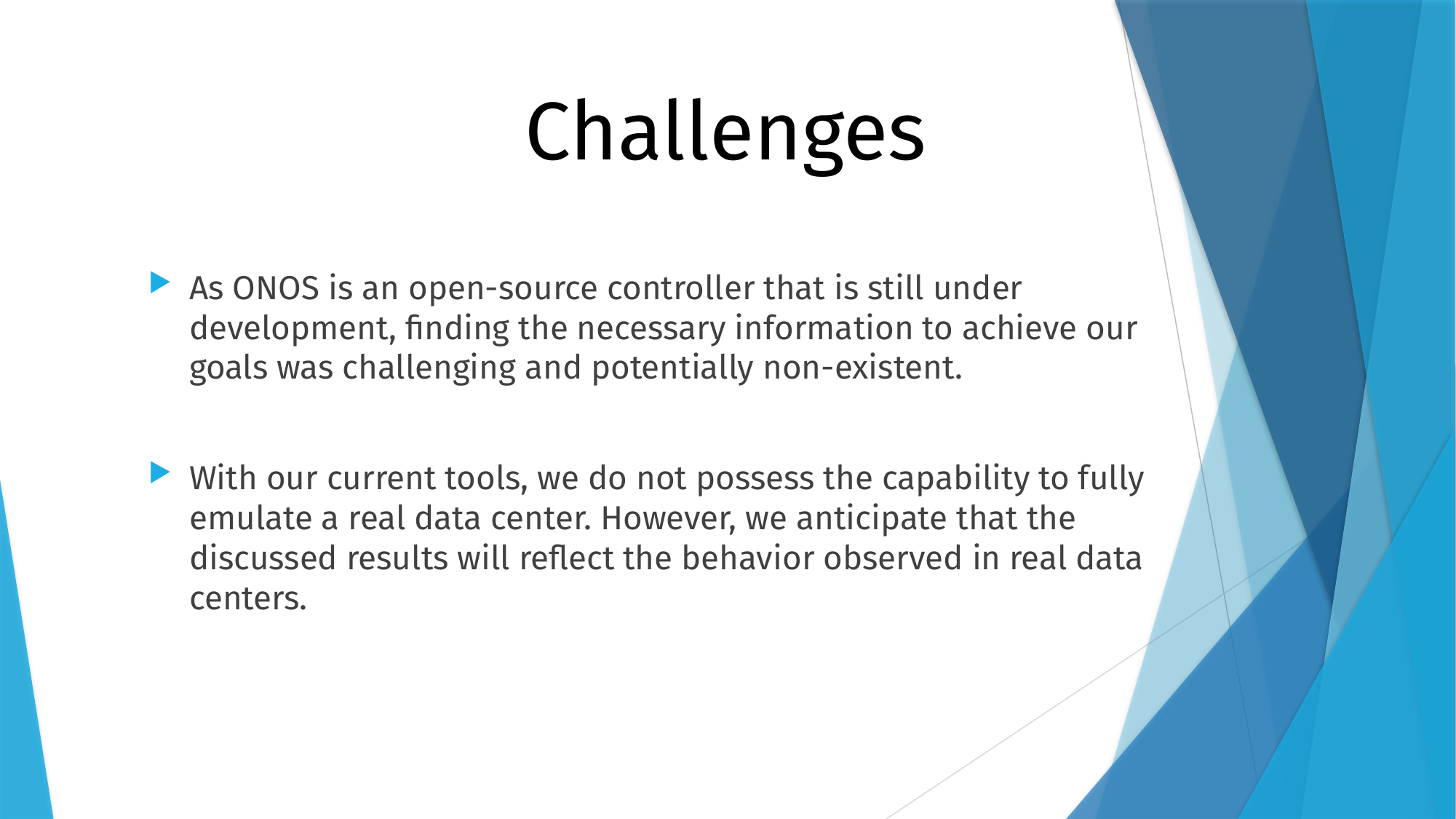

# Challenges
As ONOS is an open-source controller that is still under development, finding the necessary information to achieve our goals was challenging and potentially non-existent.

With our current tools, we do not possess the capability to fully emulate a real data center. However, we anticipate that the discussed results will reflect the behavior observed in real data centers.